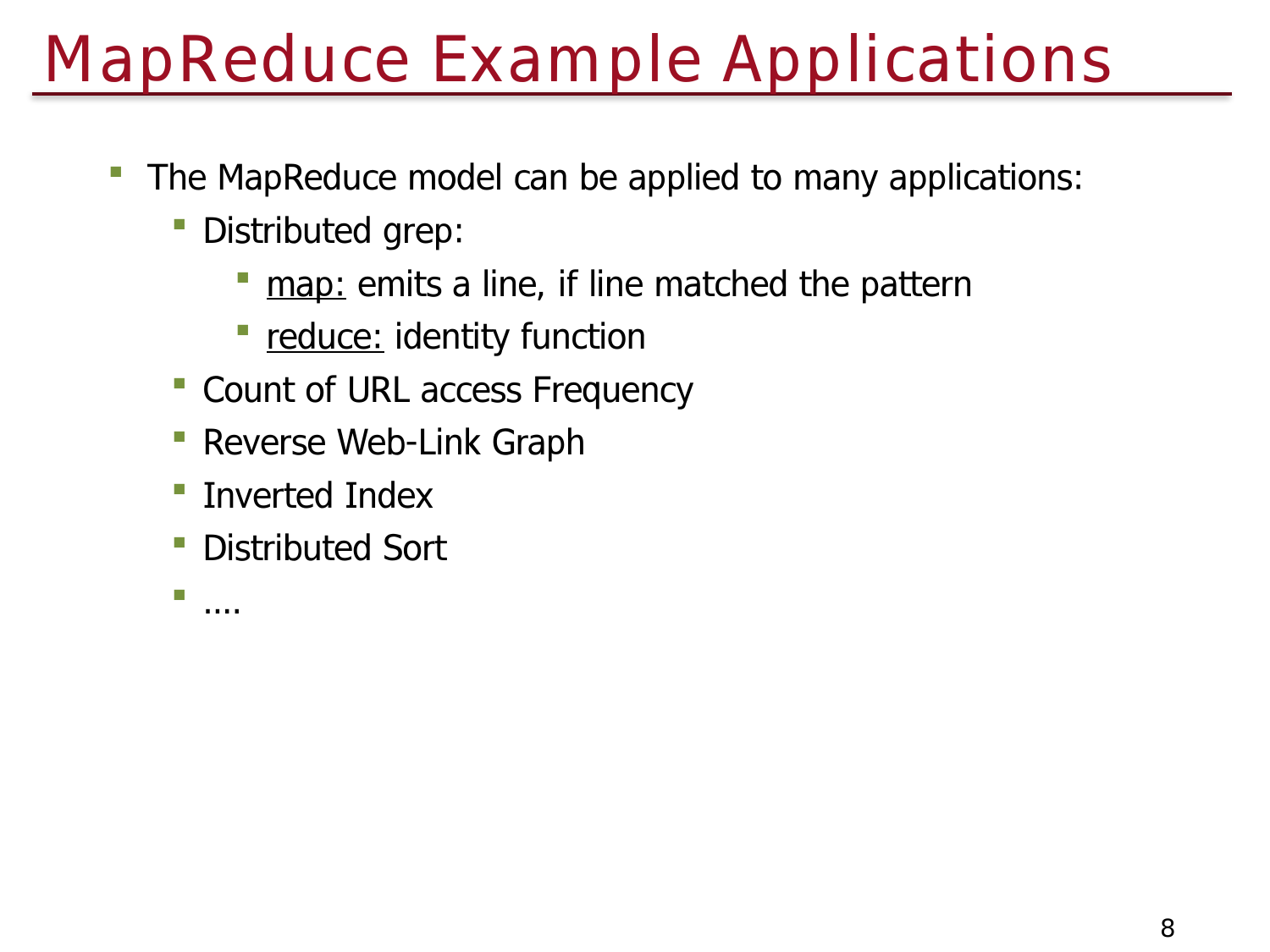

# MapReduce Example Applications
The MapReduce model can be applied to many applications:
Distributed grep:
map: emits a line, if line matched the pattern
reduce: identity function
Count of URL access Frequency
Reverse Web-Link Graph
Inverted Index
Distributed Sort
….

8